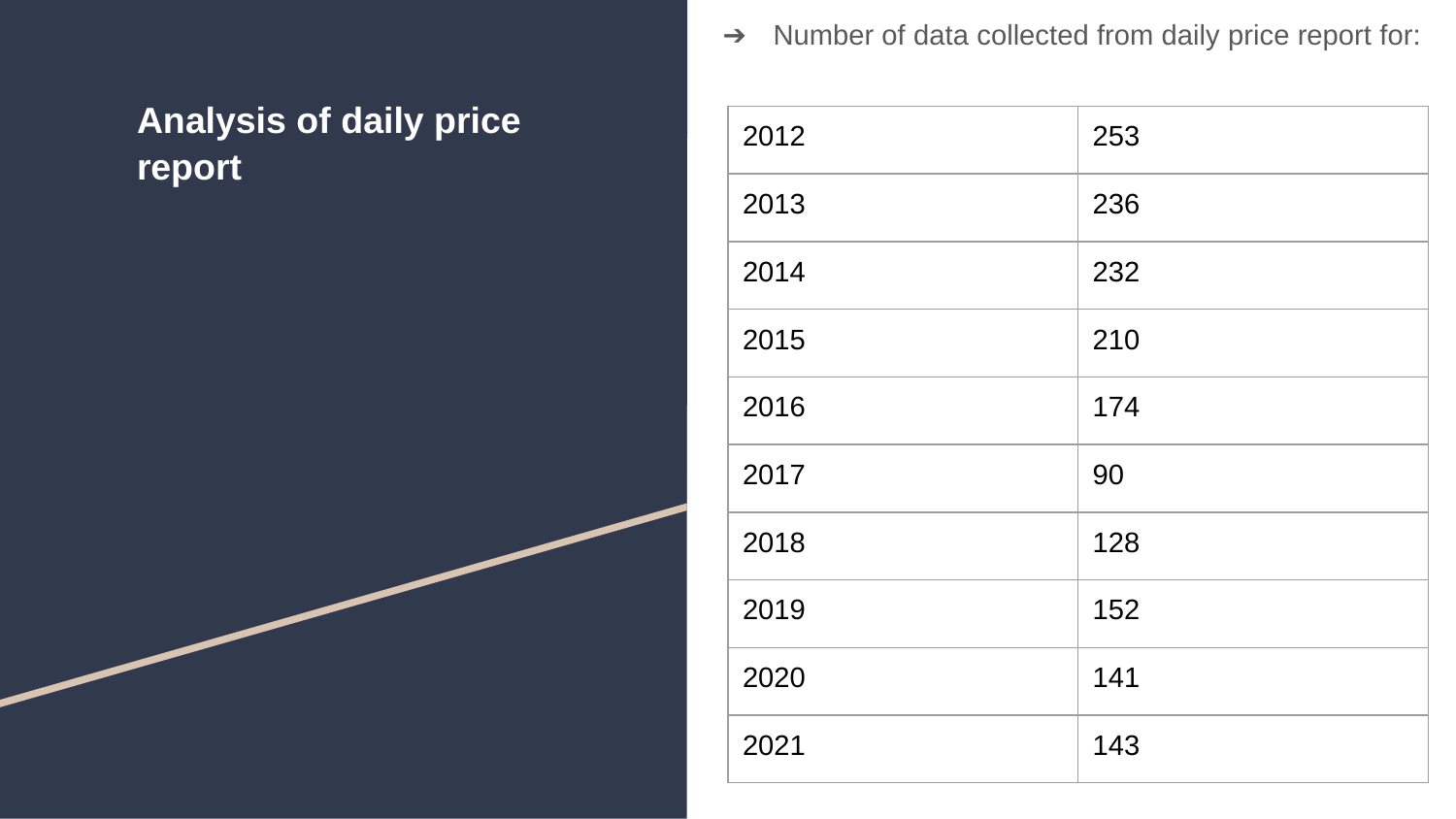

Number of data collected from daily price report for:

# Analysis of daily price report
| 2012 | 253 |
| --- | --- |
| 2013 | 236 |
| 2014 | 232 |
| 2015 | 210 |
| 2016 | 174 |
| 2017 | 90 |
| 2018 | 128 |
| 2019 | 152 |
| 2020 | 141 |
| 2021 | 143 |